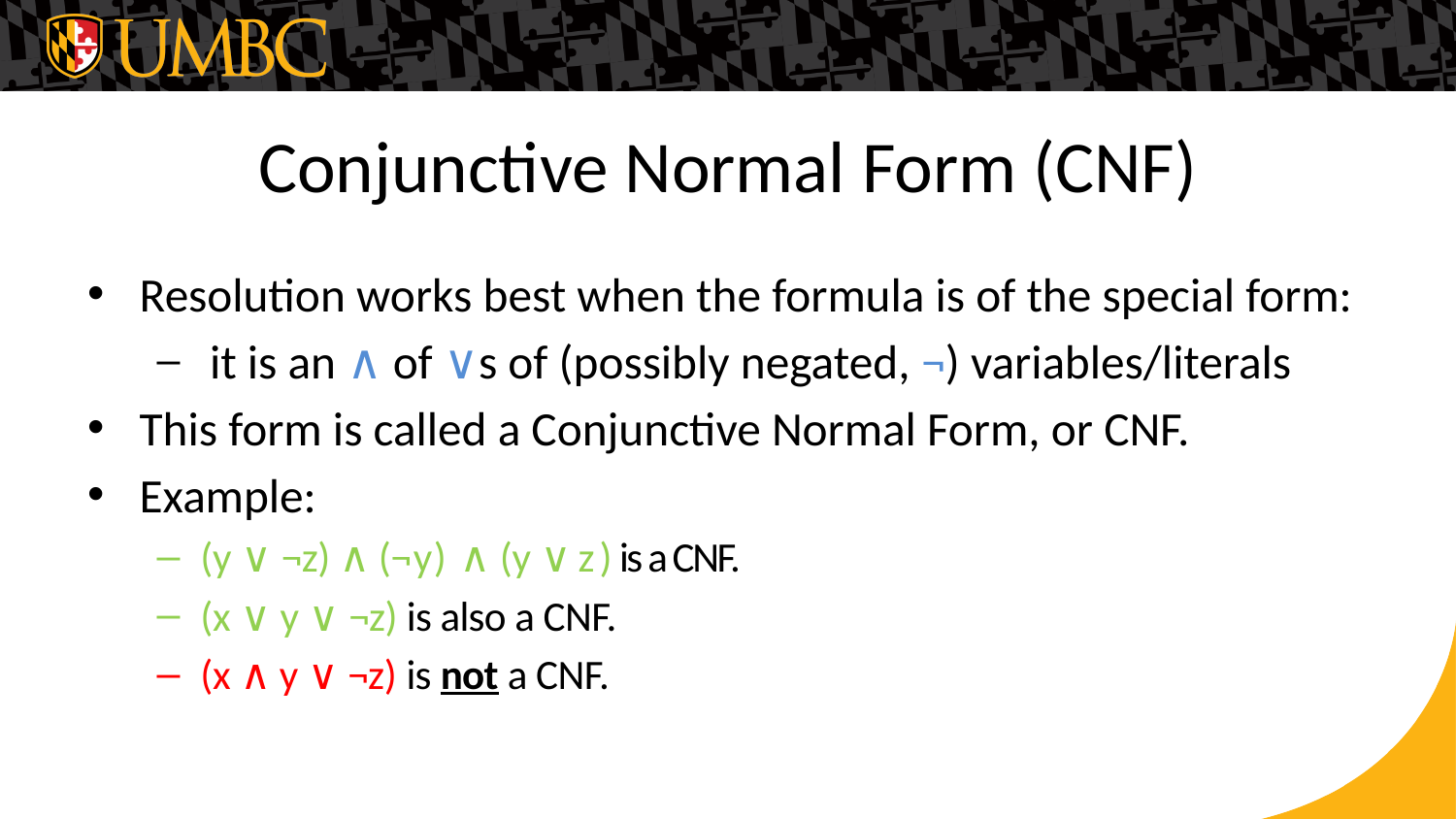

# Conjunctive Normal Form (CNF)
Resolution works best when the formula is of the special form:
 it is an ∧ of ∨s of (possibly negated, ¬) variables/literals
This form is called a Conjunctive Normal Form, or CNF.
Example:
(y ∨ ¬z) ∧ (¬y) ∧ (y ∨ z ) is a CNF.
(x ∨ y ∨ ¬z) is also a CNF.
(x ∧ y ∨ ¬z) is not a CNF.